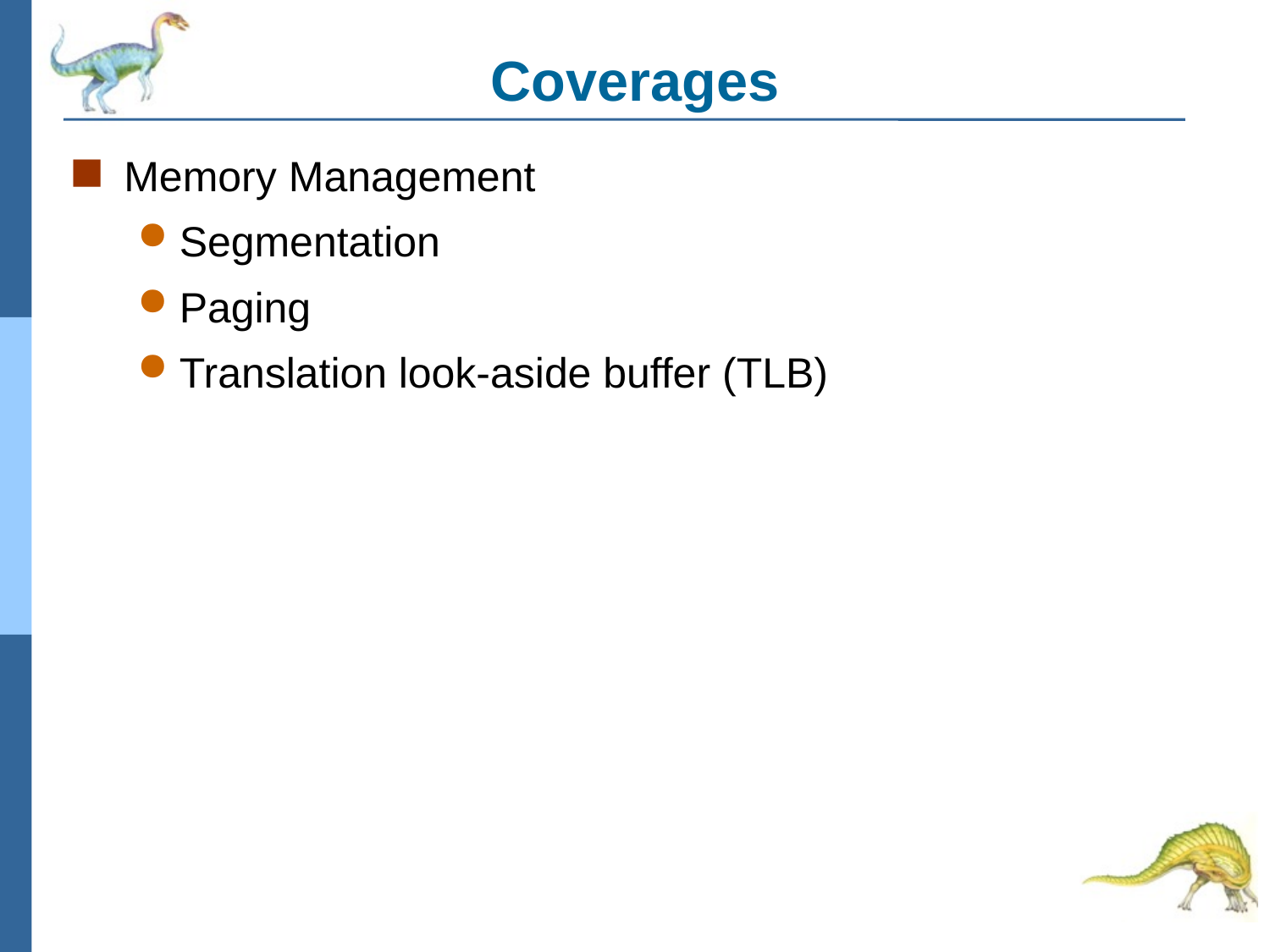

# Coverages
Memory Management
Segmentation
Paging
Translation look-aside buffer (TLB)